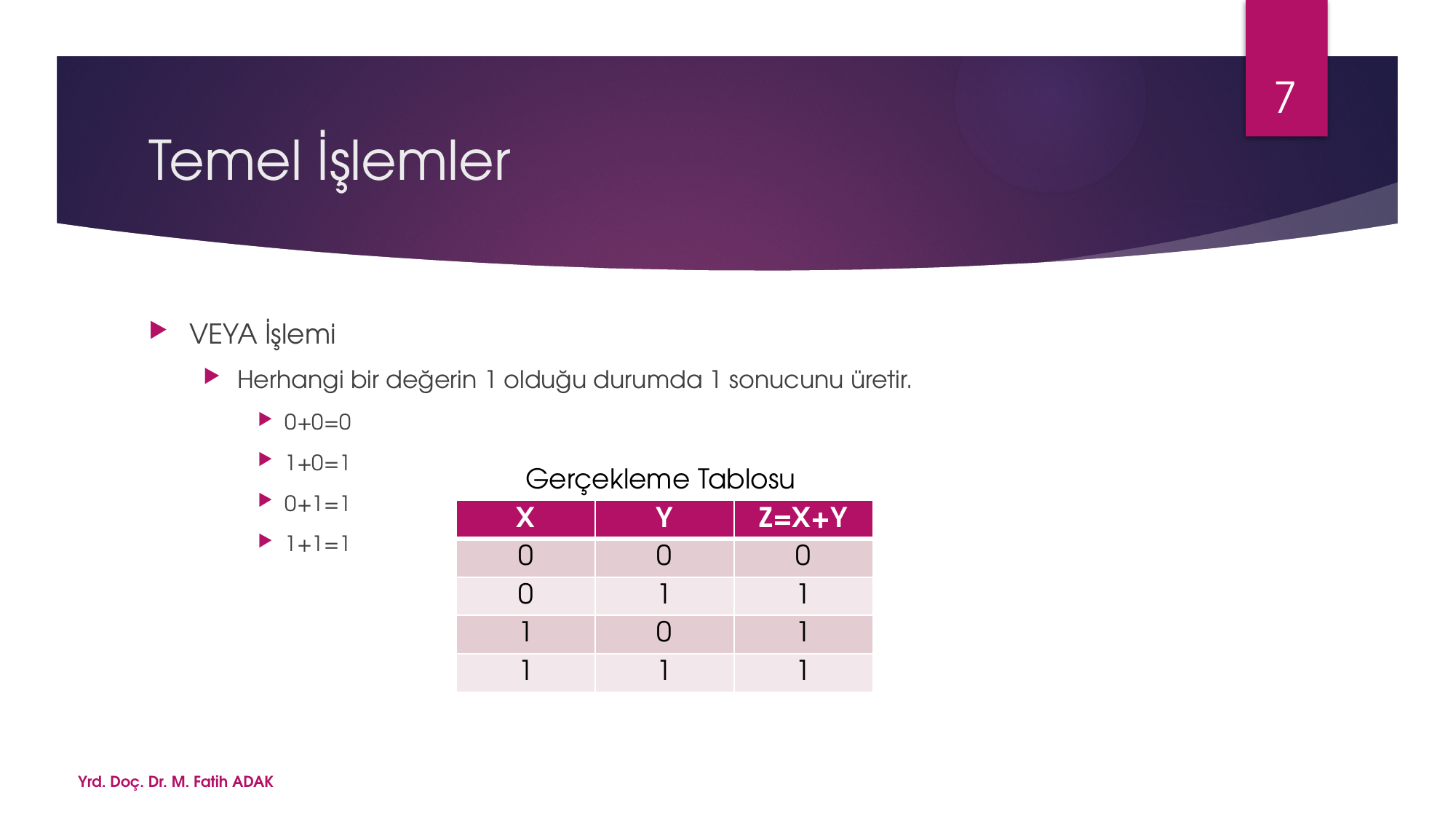

7
# Temel İşlemler
VEYA İşlemi
Herhangi bir değerin 1 olduğu durumda 1 sonucunu üretir.
0+0=0
1+0=1
0+1=1
1+1=1
Gerçekleme Tablosu
| X | Y | Z=X+Y |
| --- | --- | --- |
| 0 | 0 | 0 |
| 0 | 1 | 1 |
| 1 | 0 | 1 |
| 1 | 1 | 1 |
Yrd. Doç. Dr. M. Fatih ADAK